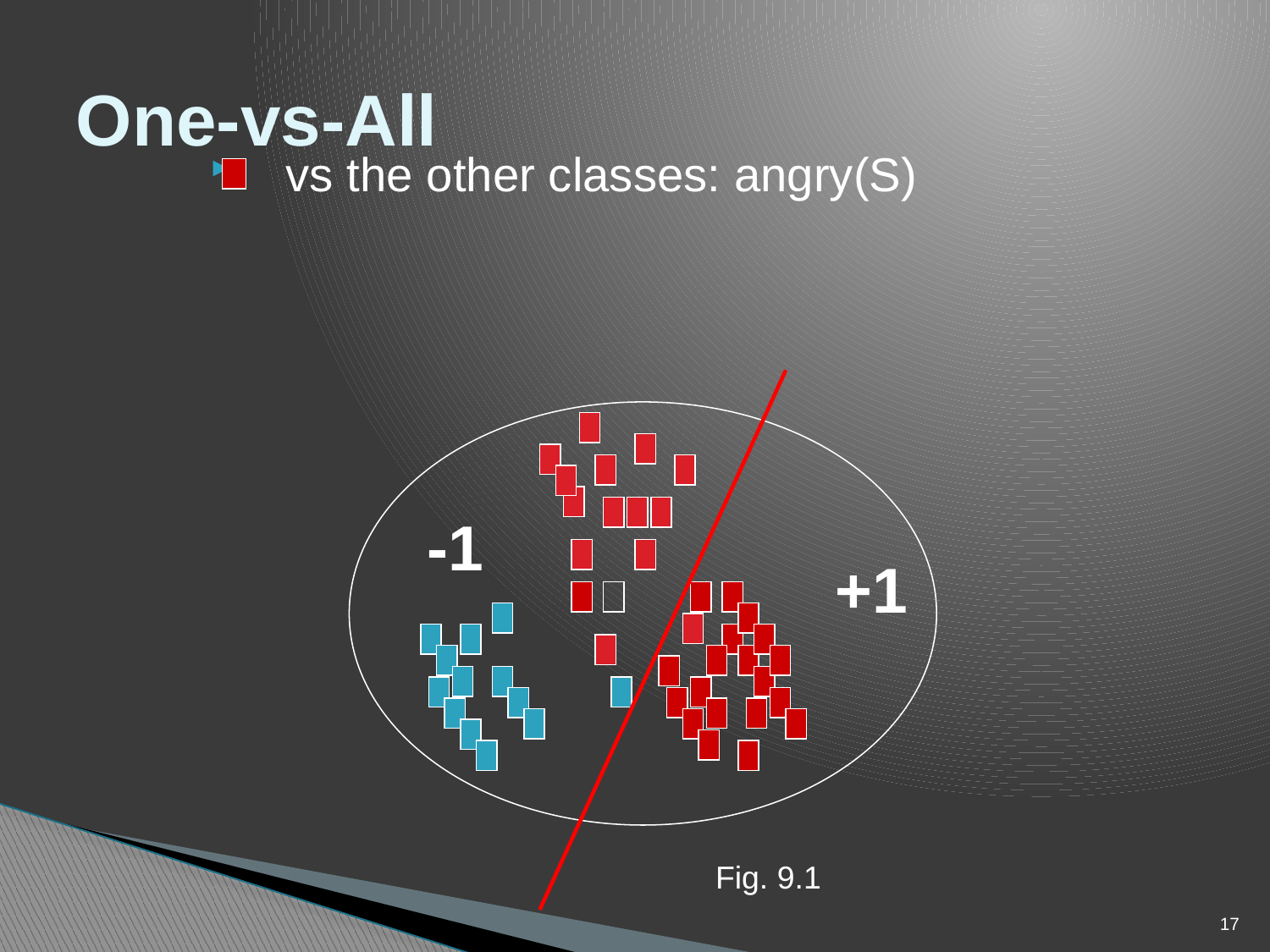

# One-vs-All
   vs the other classes: angry(S)

-1
+1

Fig. 9.1
17